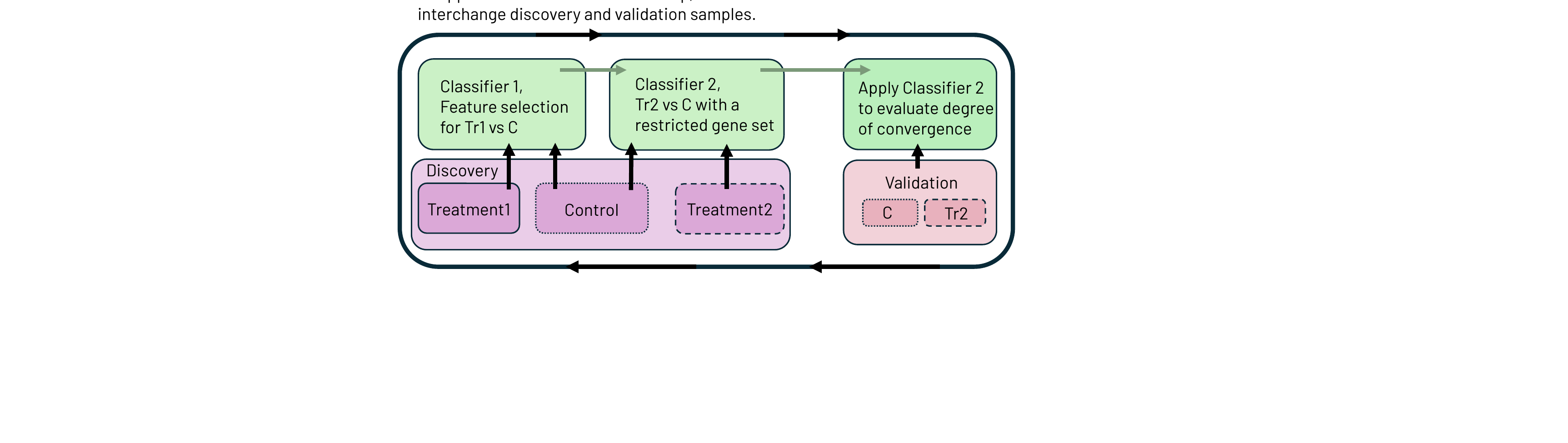

Wrapped over a cross-validation loop, interchange discovery and validation samples.

Classifier 2,
Tr2 vs C with a
restricted gene set
Classifier 1,
Feature selection
for Tr1 vs C
Apply Classifier 2
to evaluate degree
of convergence
Discovery

Validation

Treatment1
Treatment2
Control
C

Tr2